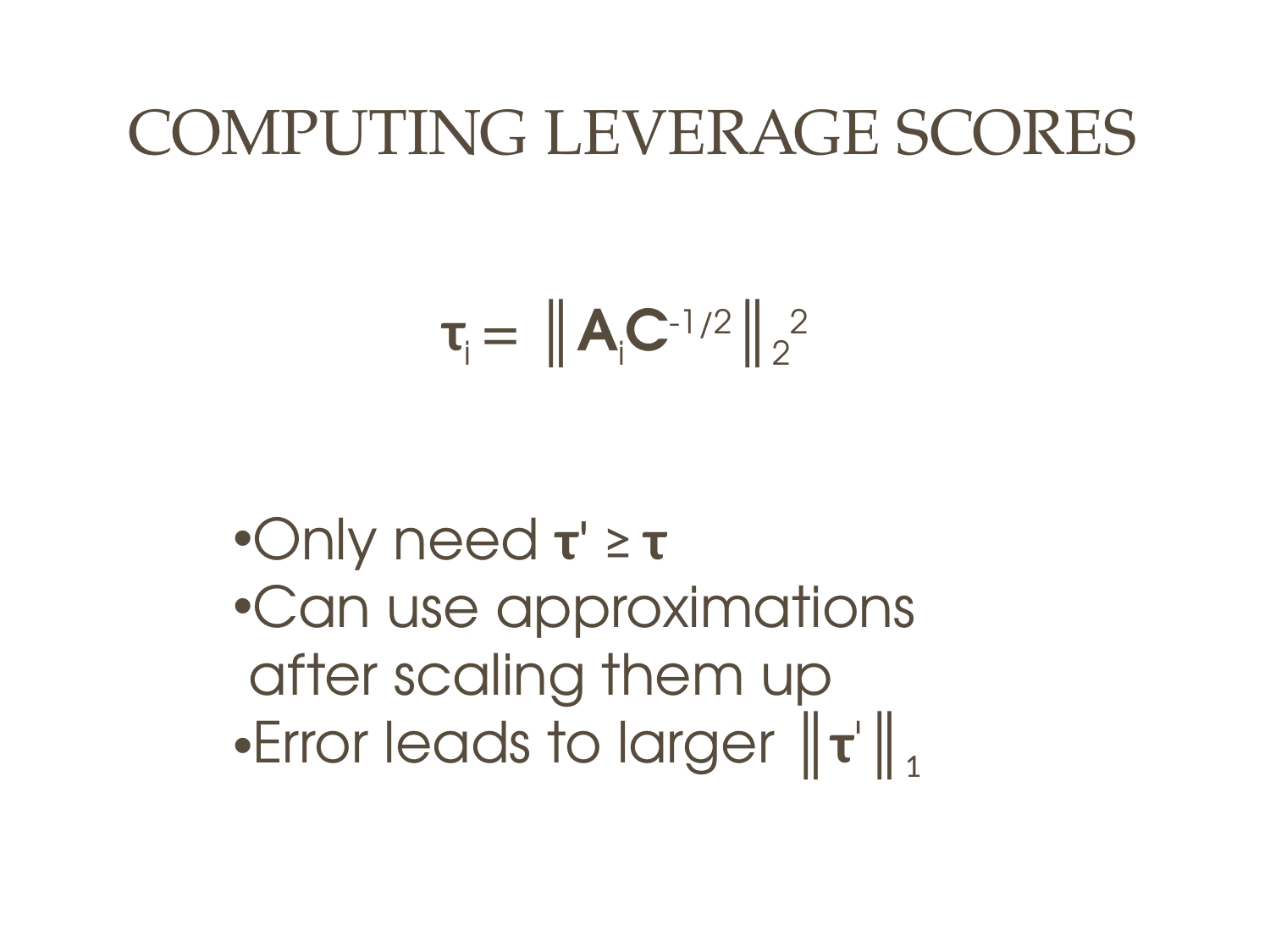

# Computing Leverage scores
τi = ║AiC-1/2║22
Only need τ' ≥ τ
Can use approximations after scaling them up
Error leads to larger ║τ'║1